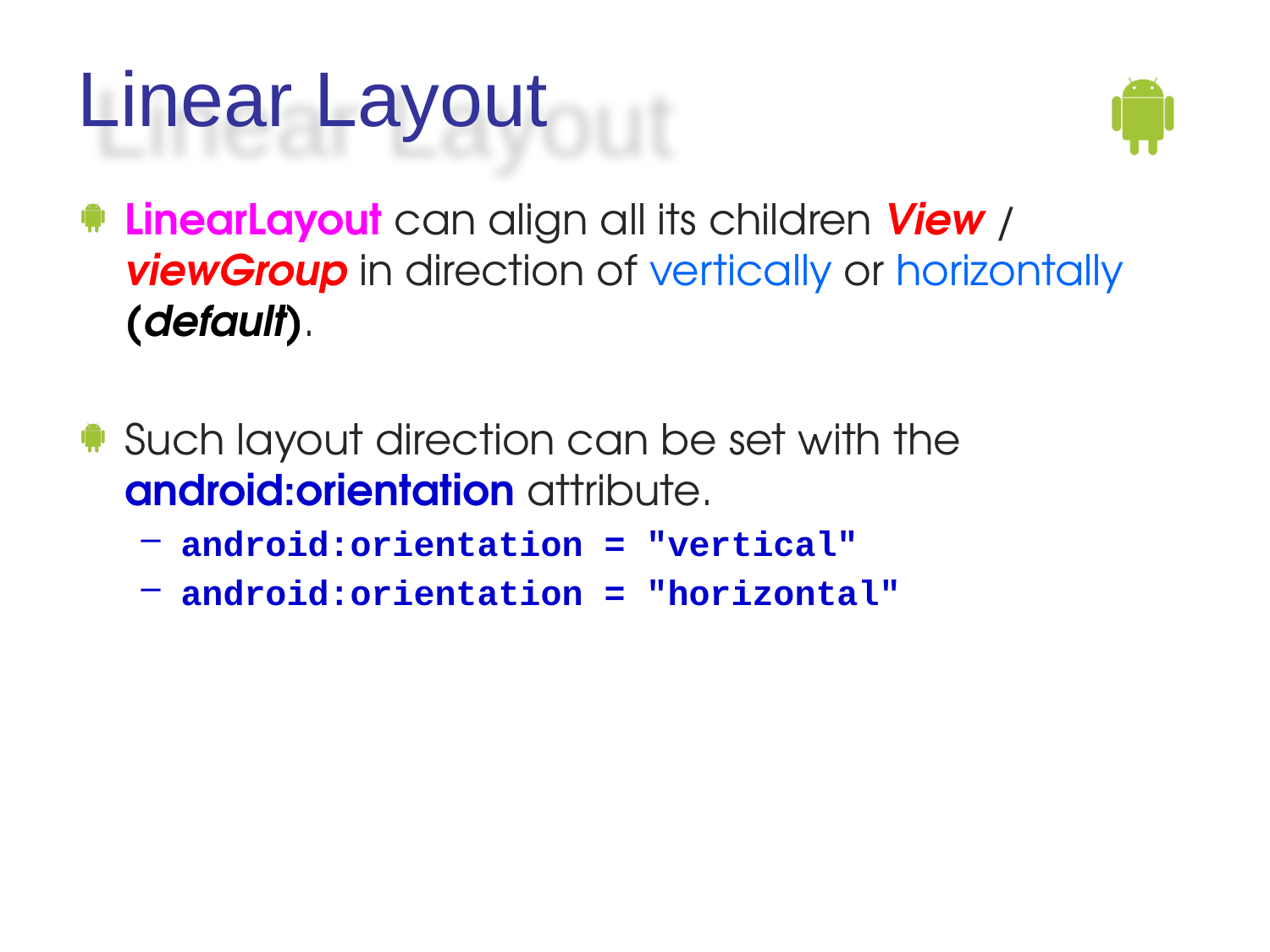

# Linear Layout
LinearLayout can align all its children View / viewGroup in direction of vertically or horizontally (default).

Such layout direction can be set with the android:orientation attribute.
android:orientation = "vertical"
android:orientation = "horizontal"